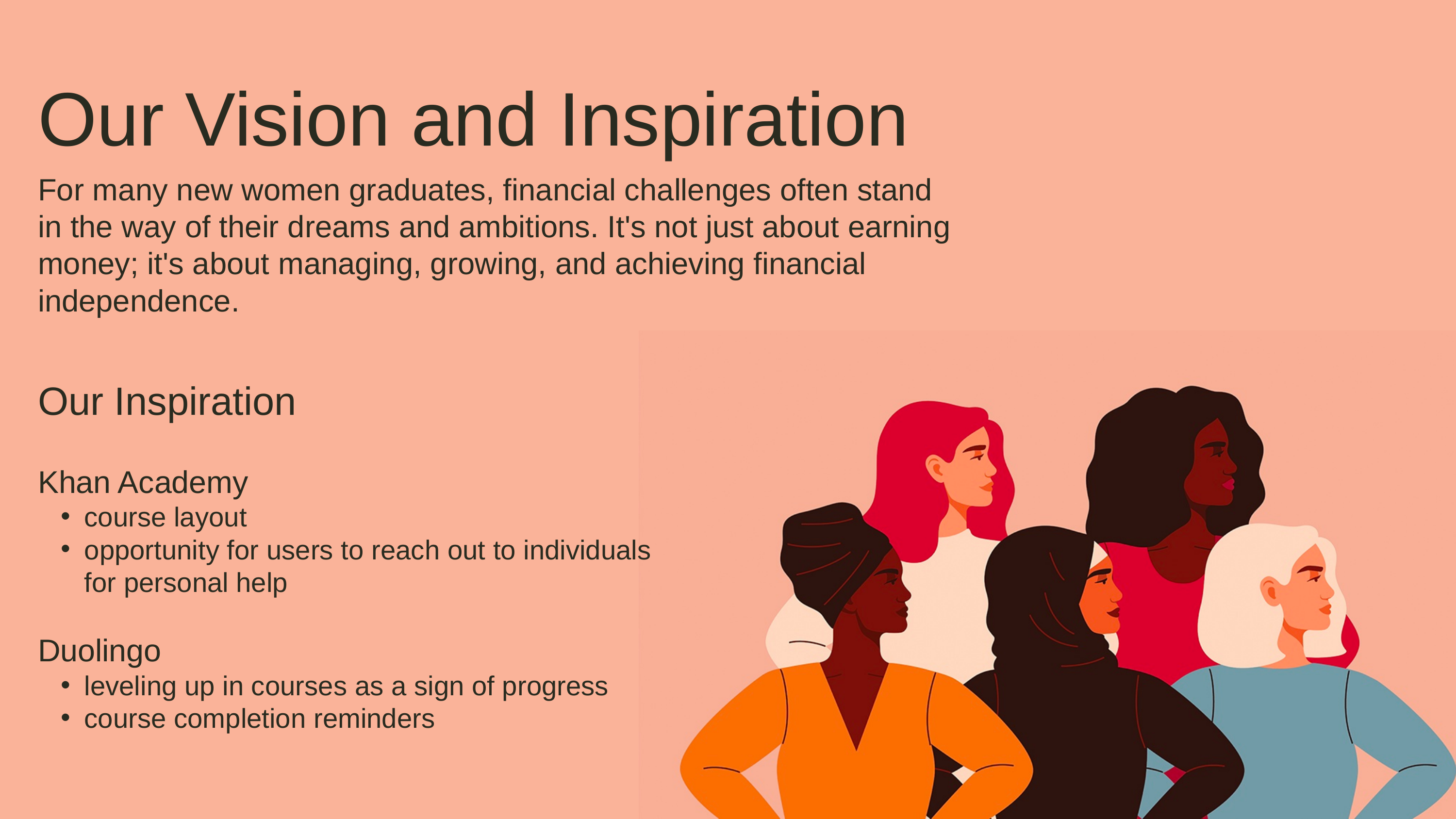

Our Vision and Inspiration
For many new women graduates, financial challenges often stand in the way of their dreams and ambitions. It's not just about earning money; it's about managing, growing, and achieving financial independence.

Our Inspiration
Khan Academy
course layout
opportunity for users to reach out to individuals for personal help

Duolingo
leveling up in courses as a sign of progress
course completion reminders